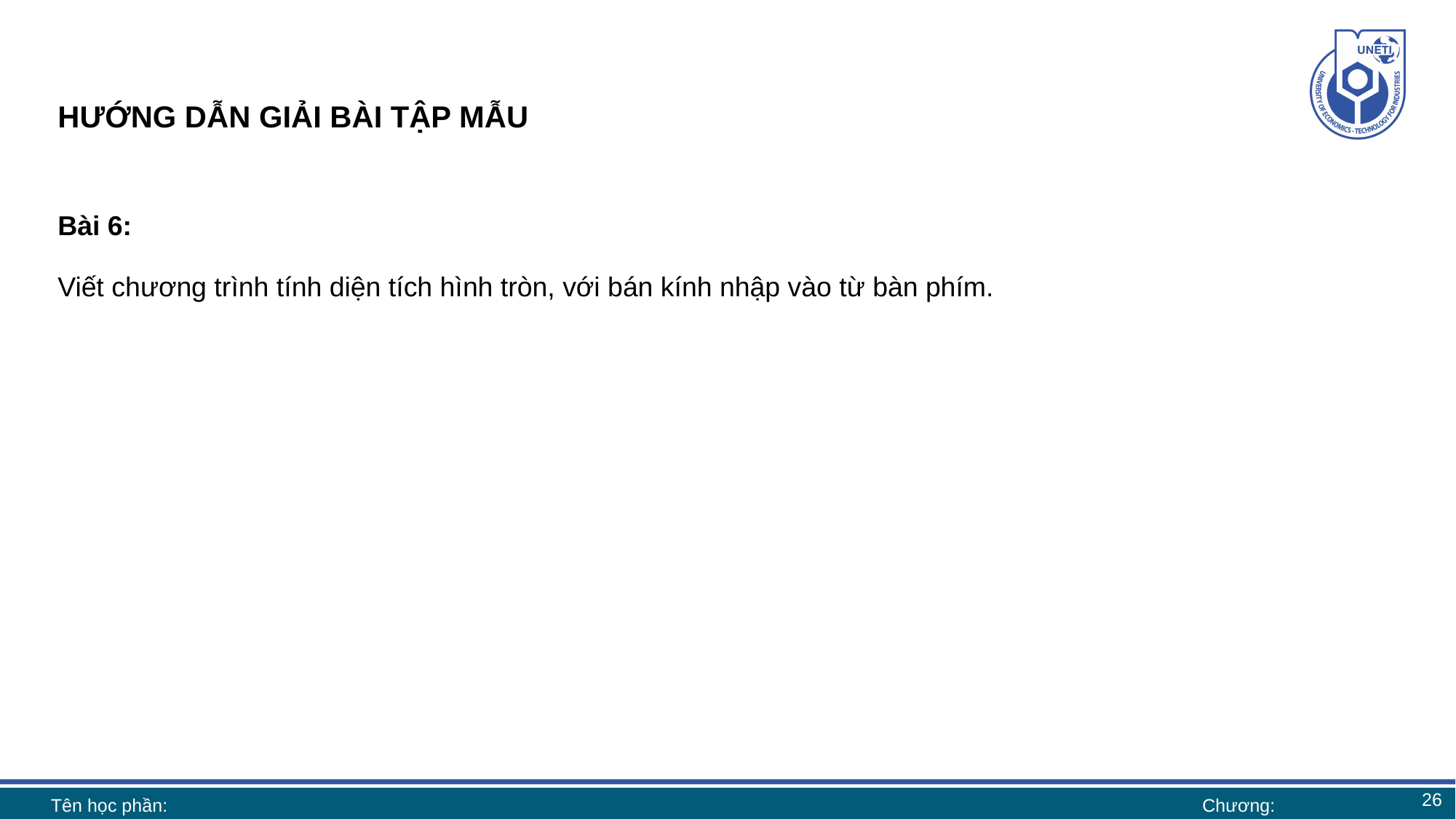

# HƯỚNG DẪN GIẢI BÀI TẬP MẪU
Bài 6:
Viết chương trình tính diện tích hình tròn, với bán kính nhập vào từ bàn phím.
26
Tên học phần:
Chương: